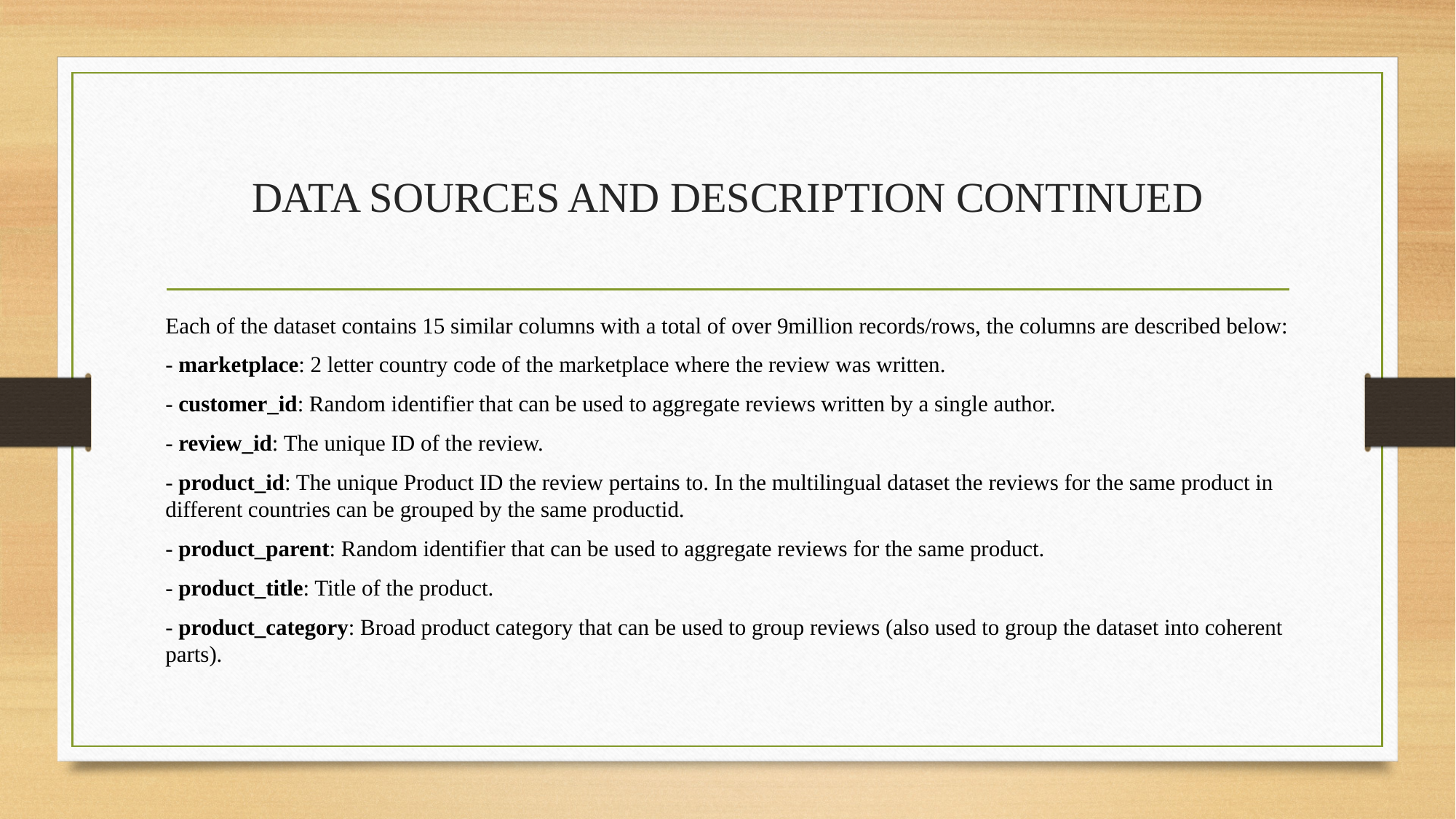

# DATA SOURCES AND DESCRIPTION CONTINUED
Each of the dataset contains 15 similar columns with a total of over 9million records/rows, the columns are described below:
- marketplace: 2 letter country code of the marketplace where the review was written.
- customer_id: Random identifier that can be used to aggregate reviews written by a single author.
- review_id: The unique ID of the review.
- product_id: The unique Product ID the review pertains to. In the multilingual dataset the reviews for the same product in different countries can be grouped by the same productid.
- product_parent: Random identifier that can be used to aggregate reviews for the same product.
- product_title: Title of the product.
- product_category: Broad product category that can be used to group reviews (also used to group the dataset into coherent parts).